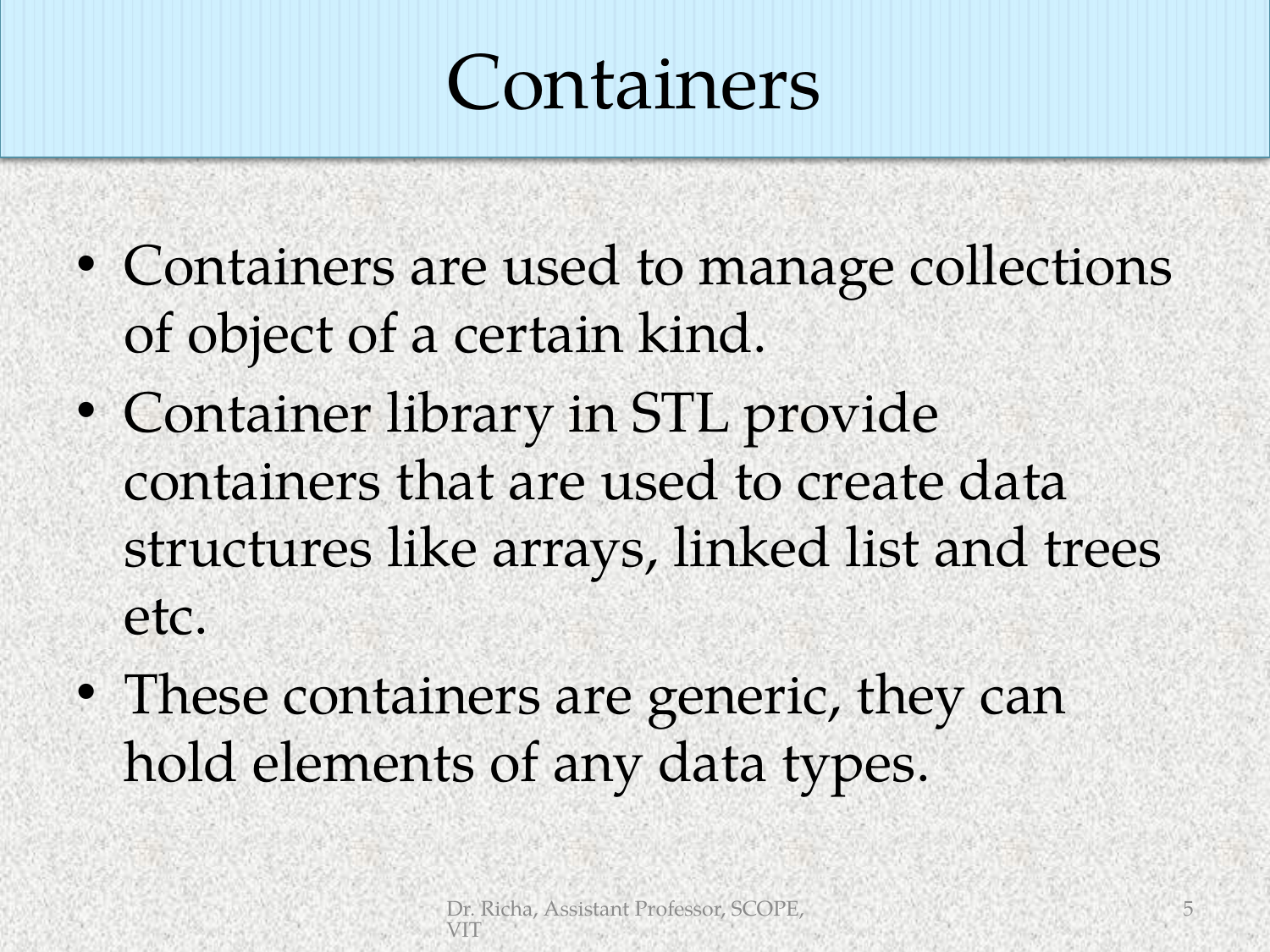

Containers
#
Containers are used to manage collections of object of a certain kind.
Container library in STL provide containers that are used to create data structures like arrays, linked list and trees etc.
These containers are generic, they can hold elements of any data types.
Dr. Richa, Assistant Professor, SCOPE, VIT
5